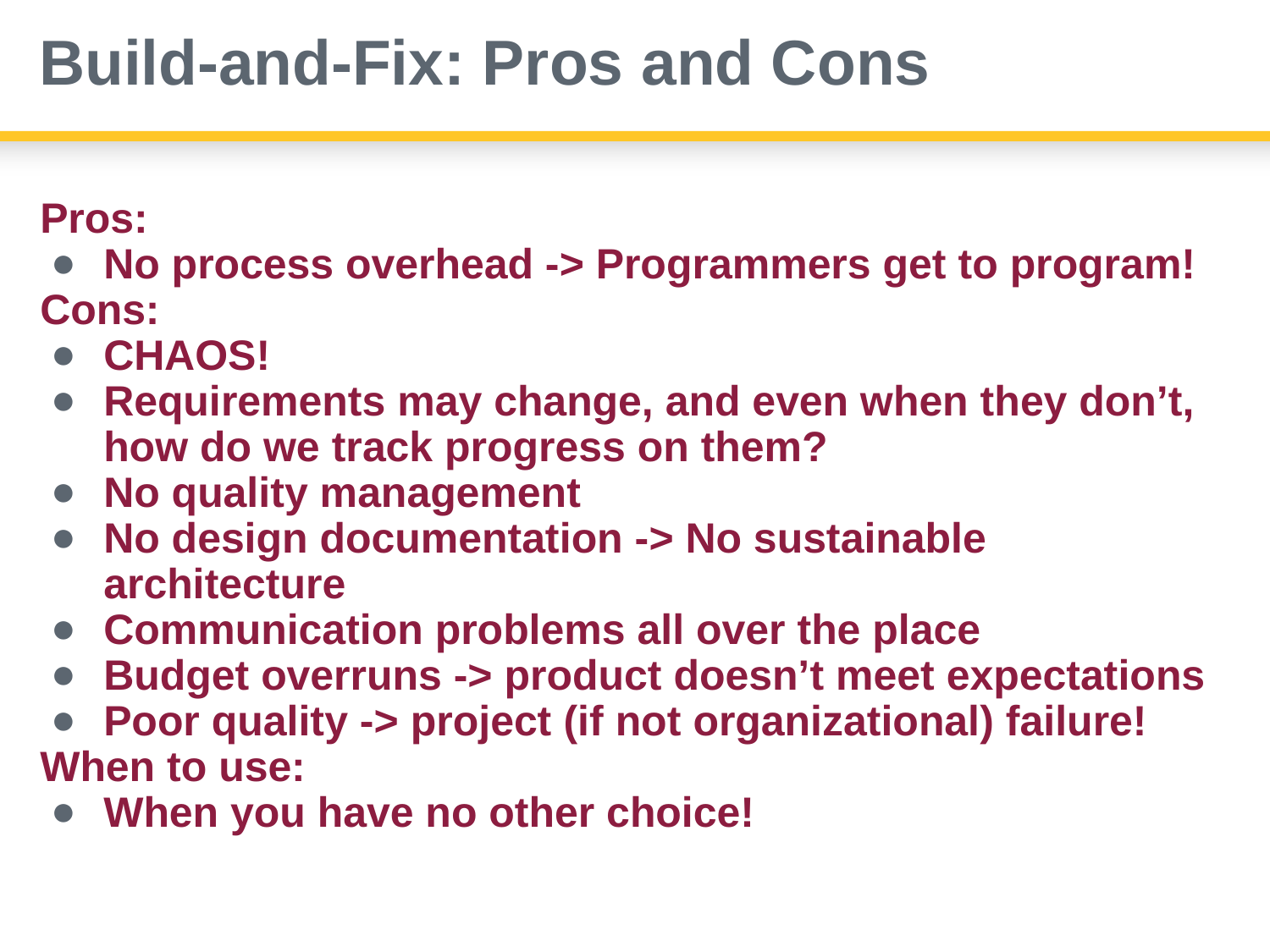

# Build-and-Fix: Pros and Cons
Pros:
No process overhead -> Programmers get to program!
Cons:
CHAOS!
Requirements may change, and even when they don’t, how do we track progress on them?
No quality management
No design documentation -> No sustainable architecture
Communication problems all over the place
Budget overruns -> product doesn’t meet expectations
Poor quality -> project (if not organizational) failure!
When to use:
When you have no other choice!